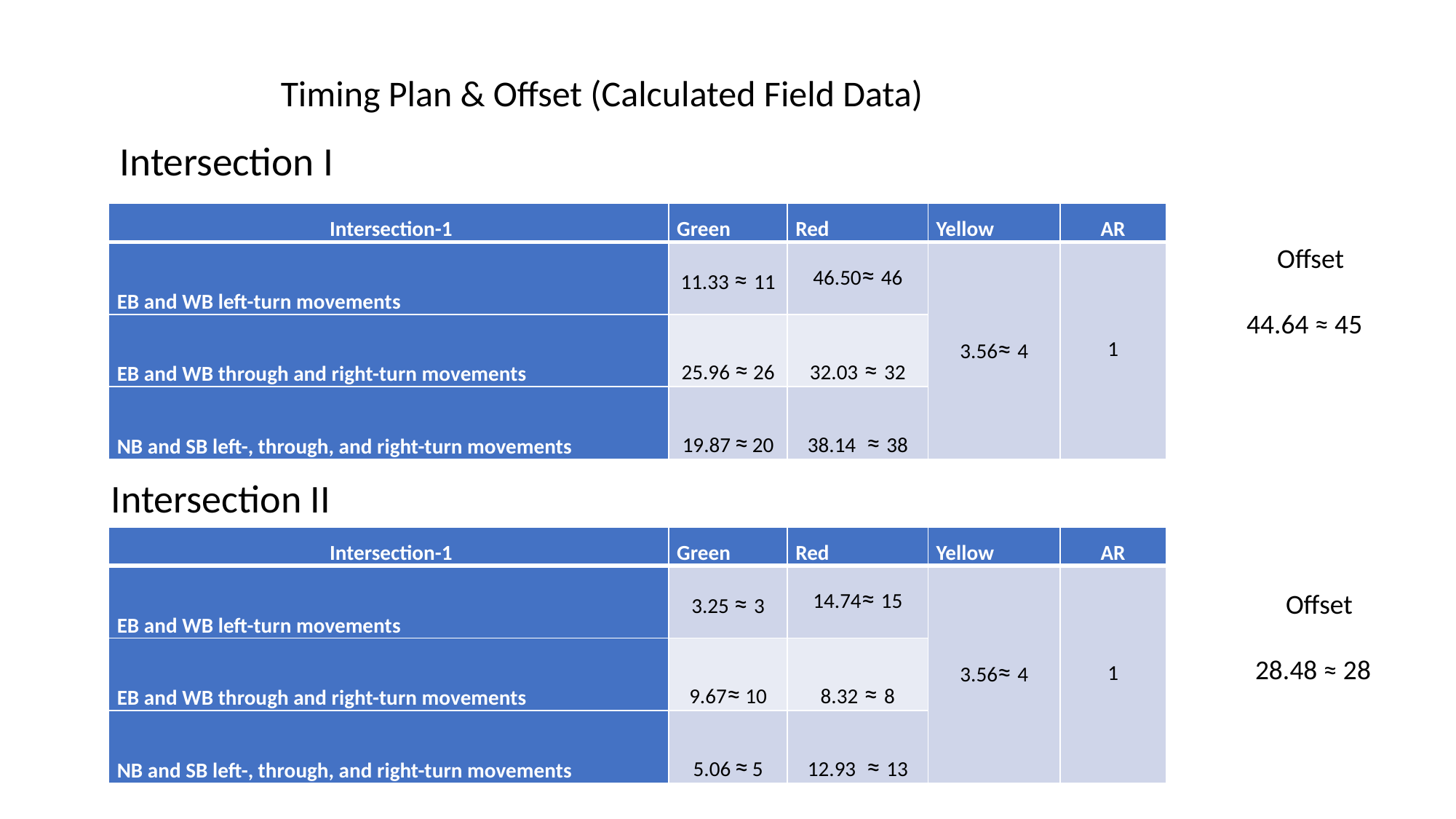

Timing Plan & Offset (Calculated Field Data)
# Intersection I
| Intersection-1 | Green | Red | Yellow | AR |
| --- | --- | --- | --- | --- |
| EB and WB left-turn movements | 11.33 ≈ 11 | 46.50≈ 46 | 3.56≈ 4 | 1 |
| EB and WB through and right-turn movements | 25.96 ≈ 26 | 32.03 ≈ 32 |  |  |
| NB and SB left-, through, and right-turn movements | 19.87 ≈ 20 | 38.14 ≈ 38 |  |  |
Offset

44.64 ≈ 45
Intersection II
| Intersection-1 | Green | Red | Yellow | AR |
| --- | --- | --- | --- | --- |
| EB and WB left-turn movements | 3.25 ≈ 3 | 14.74≈ 15 | 3.56≈ 4 | 1 |
| EB and WB through and right-turn movements | 9.67≈ 10 | 8.32 ≈ 8 |  |  |
| NB and SB left-, through, and right-turn movements | 5.06 ≈ 5 | 12.93 ≈ 13 |  |  |
Offset

28.48 ≈ 28